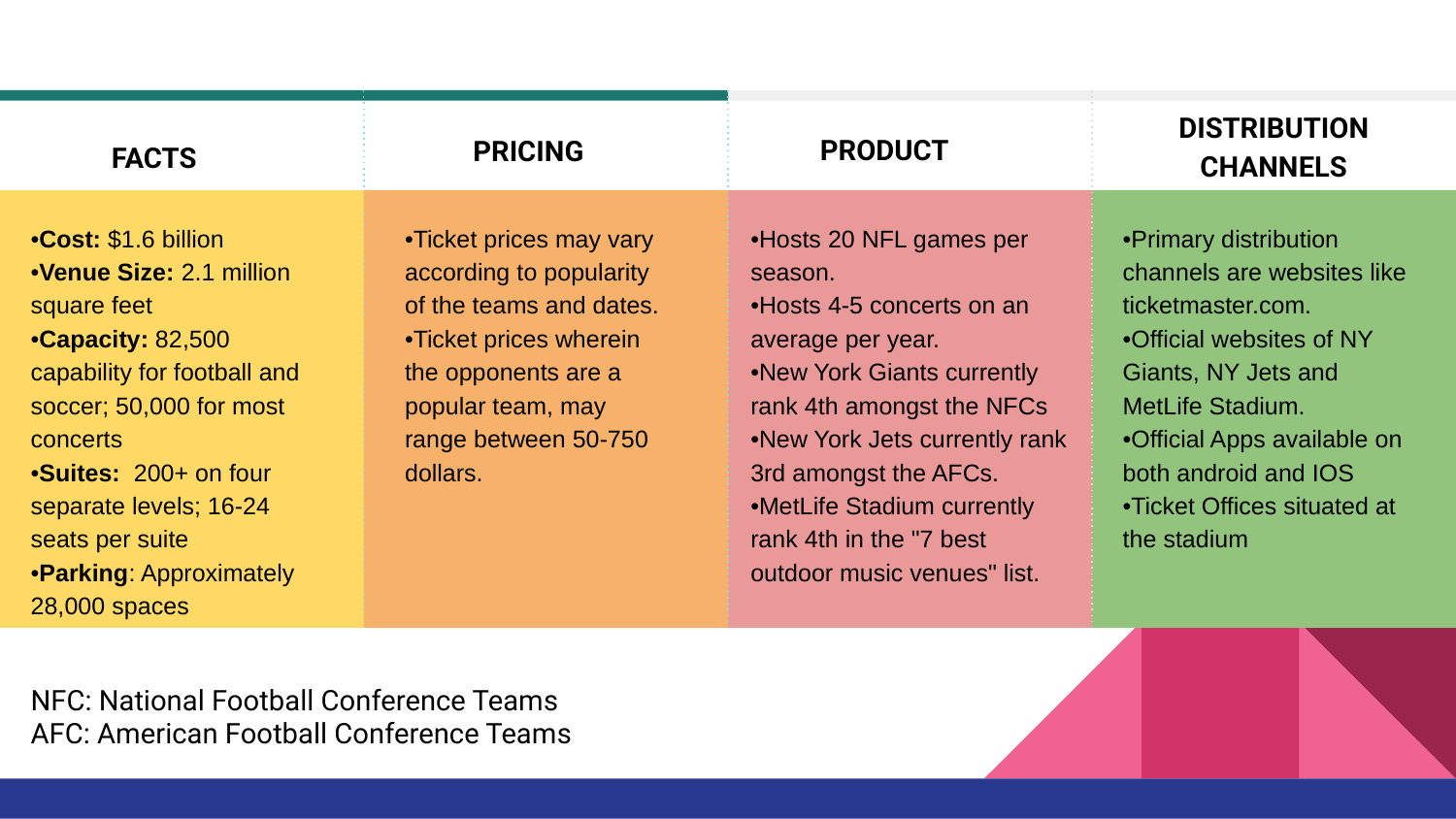

PRODUCT

DISTRIBUTION CHANNELS

FACTS

PRICING
•Ticket prices may vary according to popularity of the teams and dates.
•Ticket prices wherein the opponents are a popular team, may range between 50-750 dollars.

•Cost: $1.6 billion
•Venue Size: 2.1 million square feet
•Capacity: 82,500 capability for football and soccer; 50,000 for most concerts
•Suites:  200+ on four separate levels; 16-24 seats per suite
•Parking: Approximately 28,000 spaces
•Hosts 20 NFL games per season.
•Hosts 4-5 concerts on an average per year.
•New York Giants currently rank 4th amongst the NFCs
•New York Jets currently rank 3rd amongst the AFCs.
•MetLife Stadium currently rank 4th in the "7 best outdoor music venues" list.
•Primary distribution channels are websites like ticketmaster.com.
•Official websites of NY Giants, NY Jets and MetLife Stadium.
•Official Apps available on both android and IOS
•Ticket Offices situated at the stadium
NFC: National Football Conference Teams
AFC: American Football Conference Teams